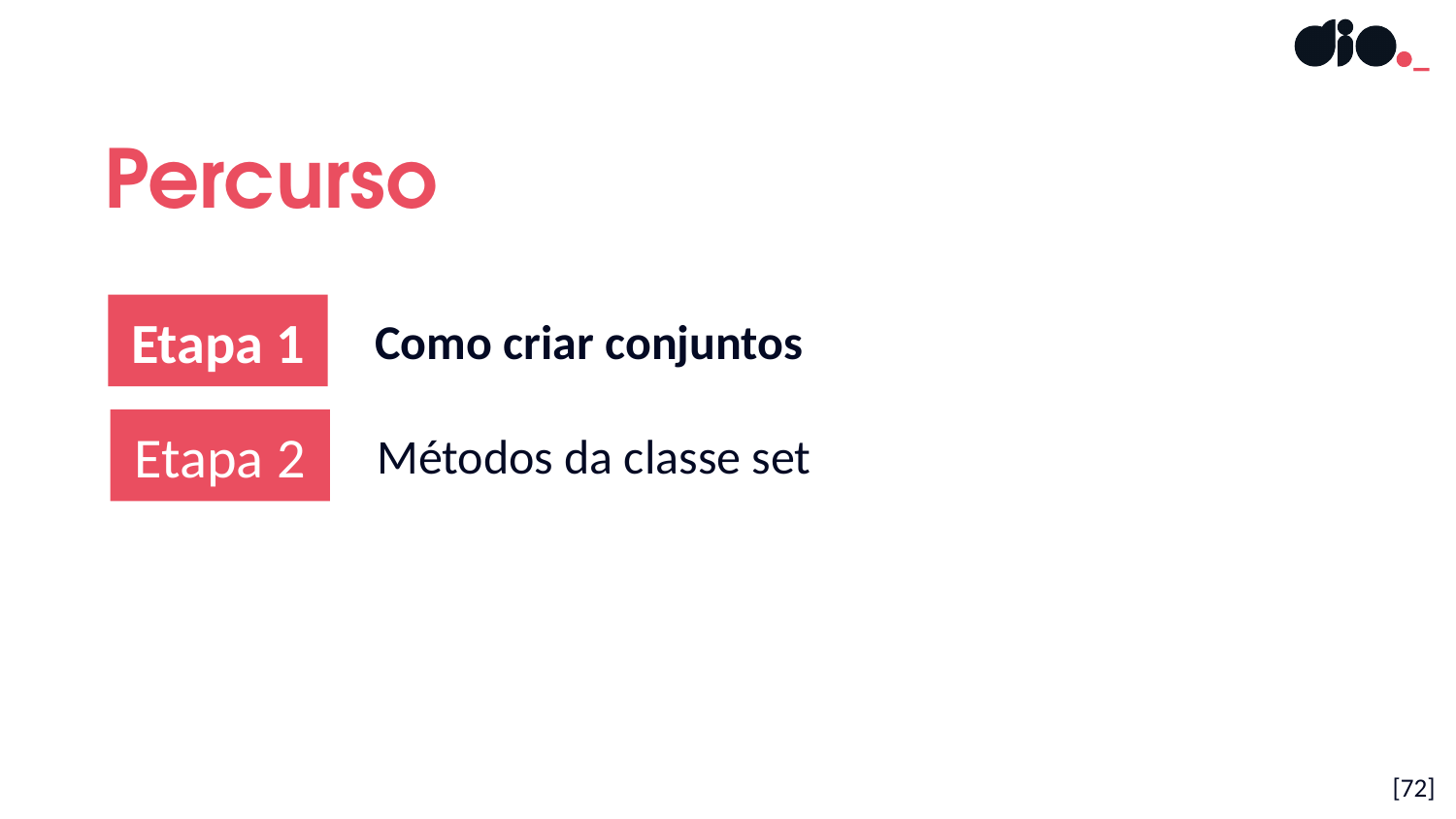

Percurso
Etapa 1
Como criar conjuntos
Etapa 2
Métodos da classe set
[72]